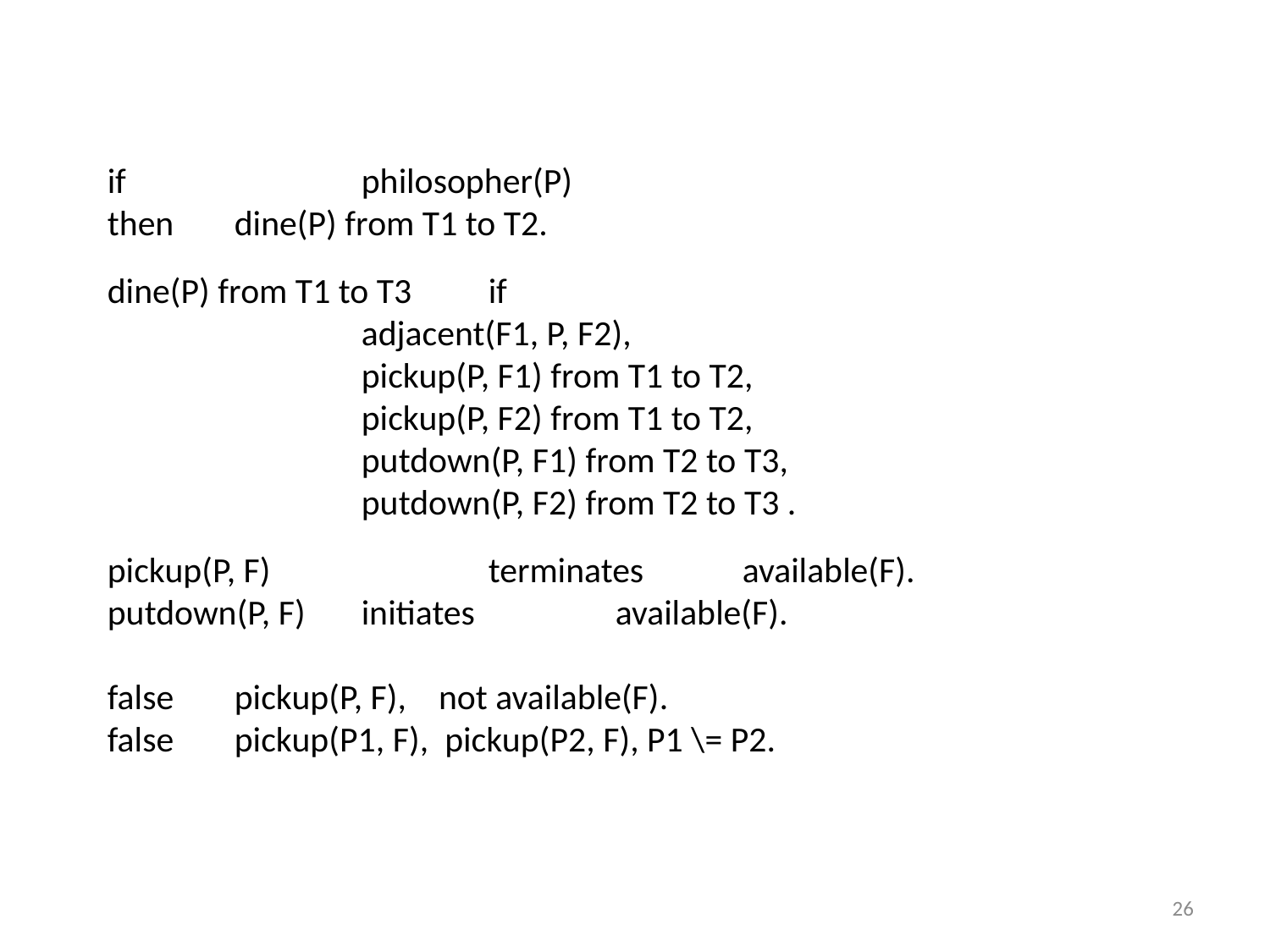

if 		philosopher(P)
then 	dine(P) from T1 to T2.

dine(P) from T1 to T3	if
		adjacent(F1, P, F2),
		pickup(P, F1) from T1 to T2,
		pickup(P, F2) from T1 to T2,
		putdown(P, F1) from T2 to T3,
		putdown(P, F2) from T2 to T3 .

pickup(P, F) 		terminates 	available(F).
putdown(P, F) 	initiates 		available(F).

false  	pickup(P, F),    not available(F).
false  	pickup(P1, F),  pickup(P2, F), P1 \= P2.
26